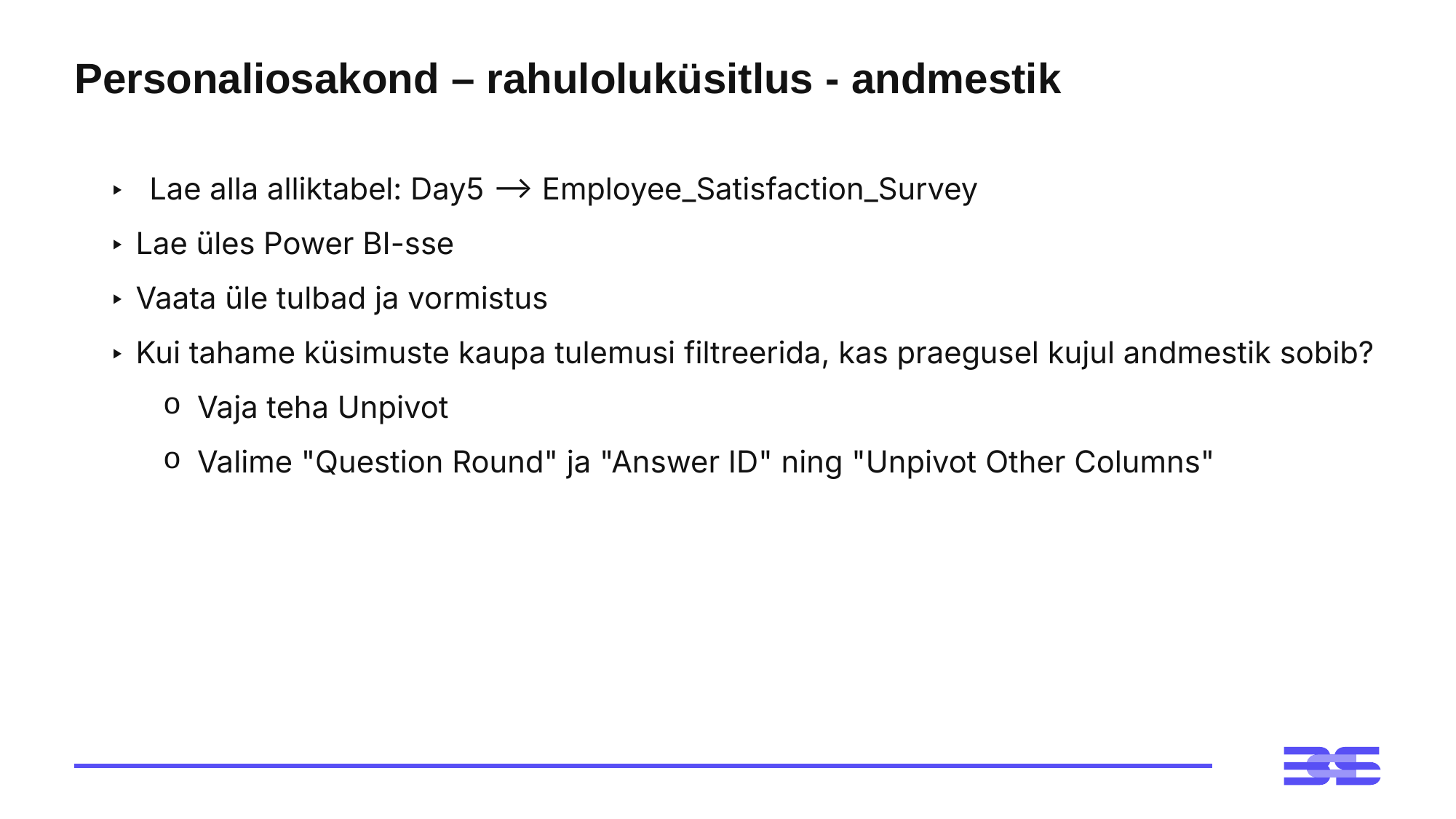

# Personaliosakond – rahuloluküsitlus - andmestik
Lae alla alliktabel: Day5 --> Employee_Satisfaction_Survey
Lae üles Power BI-sse
Vaata üle tulbad ja vormistus
Kui tahame küsimuste kaupa tulemusi filtreerida, kas praegusel kujul andmestik sobib?
Vaja teha Unpivot
Valime "Question Round" ja "Answer ID" ning "Unpivot Other Columns"